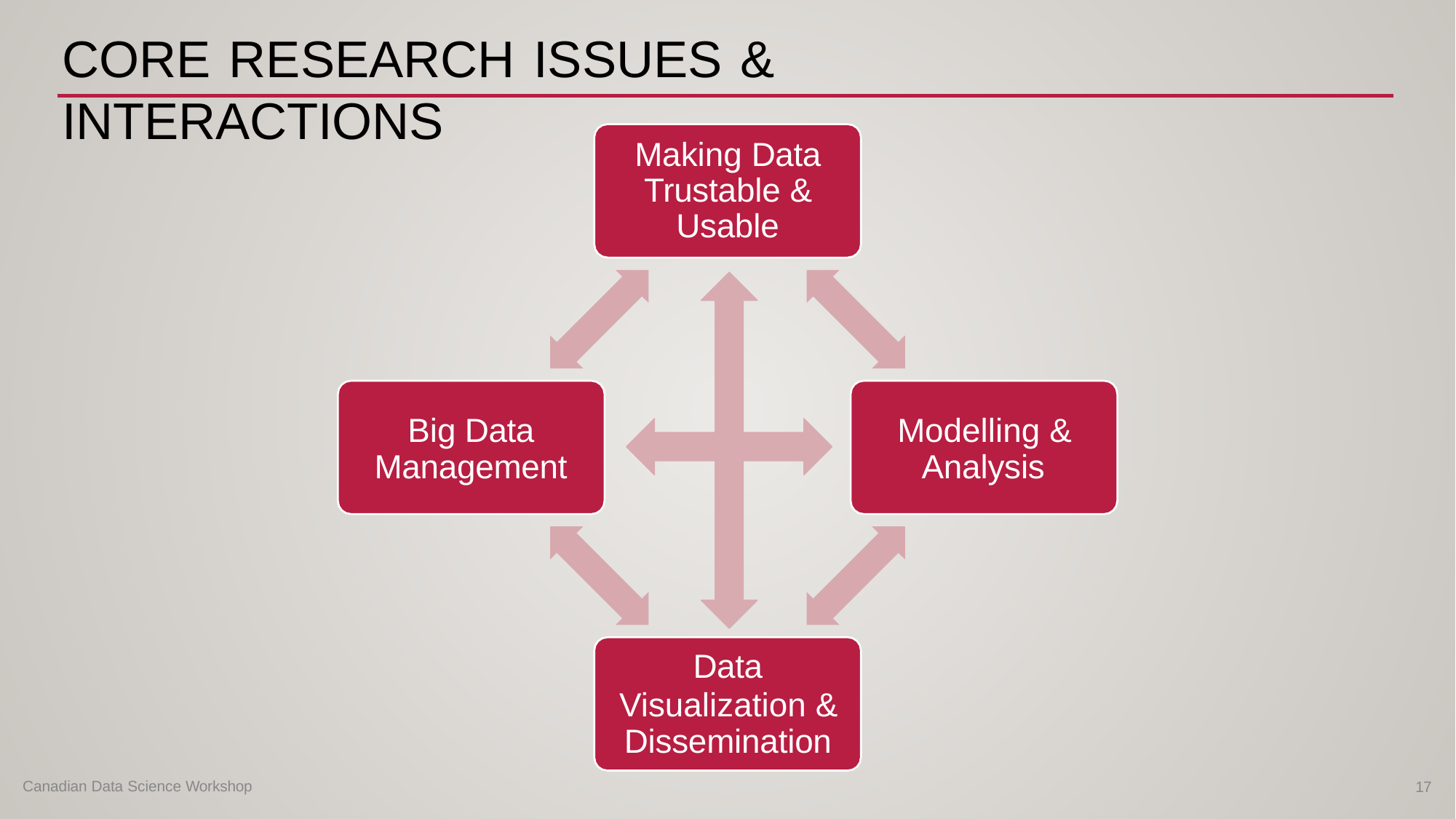

# Core Research Issues & Interactions

Making Data Trustable & Usable

Big Data Management
Modelling & Analysis

Data
Visualization & Dissemination
Canadian Data Science Workshop
17